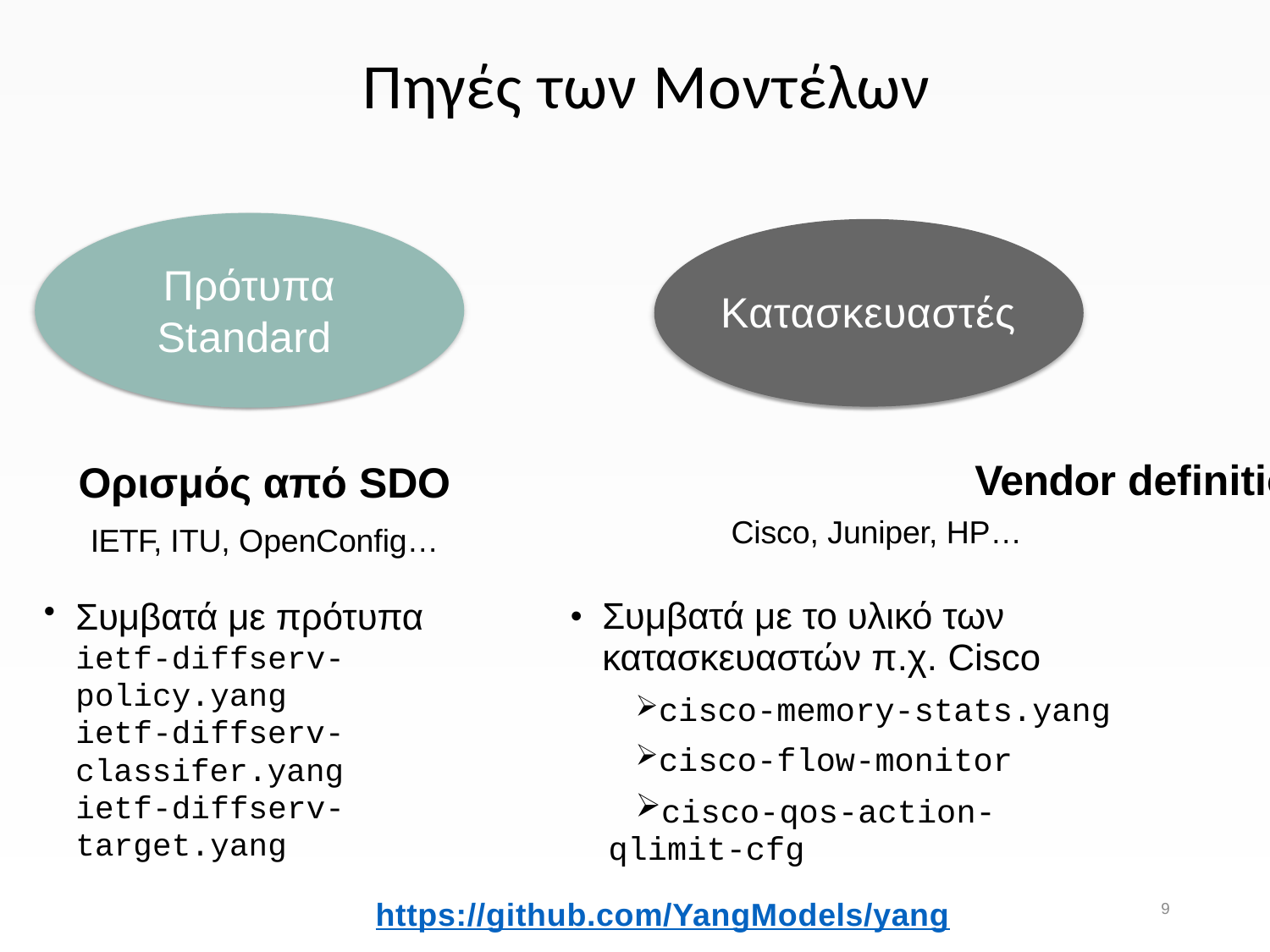

# Πηγές των Mοντέλων

Πρότυπα
Standard

Κατασκευαστές

			  Vendor definition
	    Cisco, Juniper, HP…
Συμβατά με το υλικό των κατασκευαστών π.χ. Cisco
cisco-memory-stats.yang
cisco-flow-monitor
cisco-qos-action-qlimit-cfg
Ορισμός από SDO
IETF, ITU, OpenConfig…

Συμβατά με πρότυπα
ietf-diffserv-policy.yang
ietf-diffserv-classifer.yang
ietf-diffserv-target.yang
9
https://github.com/YangModels/yang